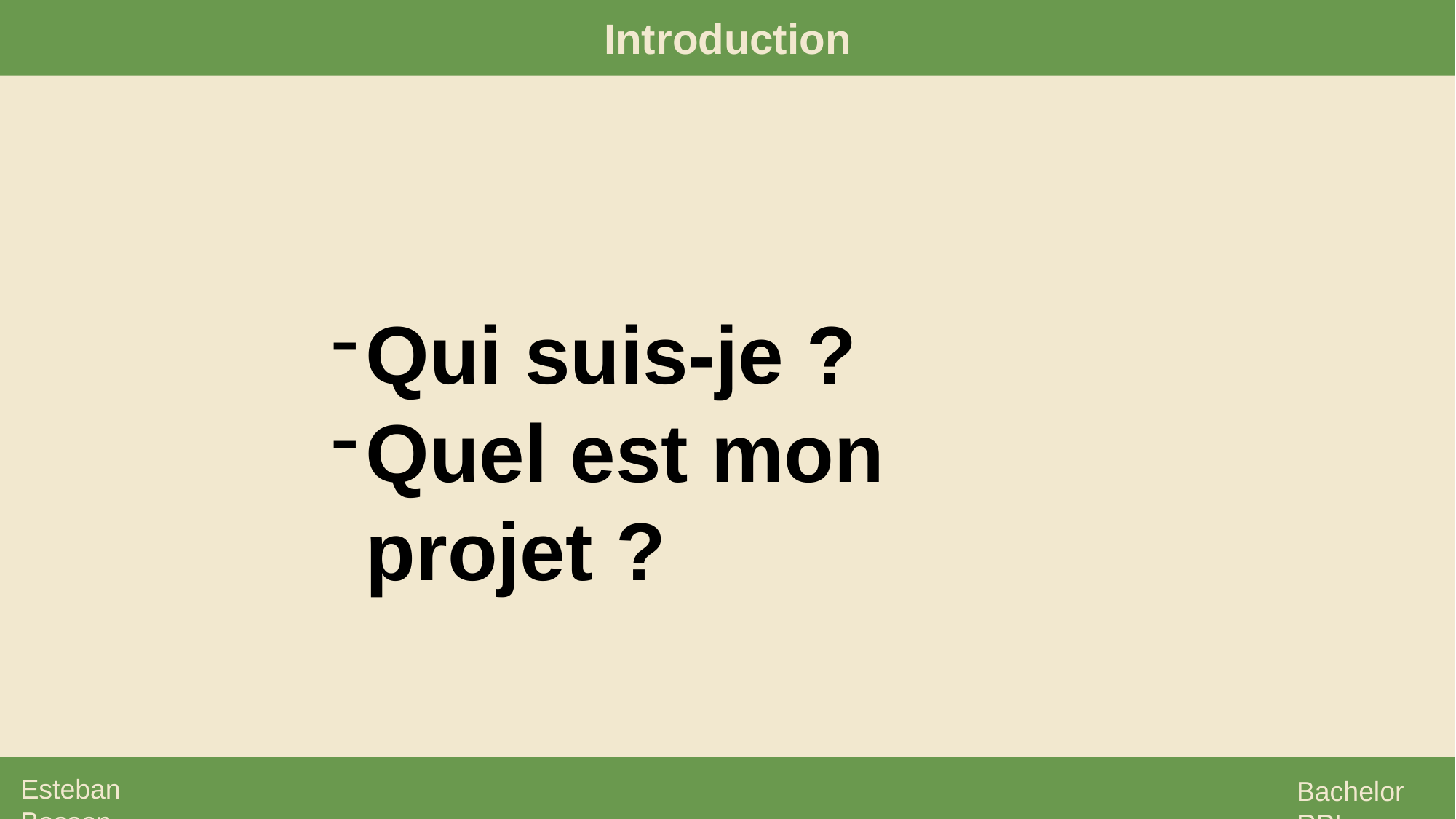

Introduction
Qui suis-je ?
Quel est mon projet ?

Esteban Basson
Bachelor RPI